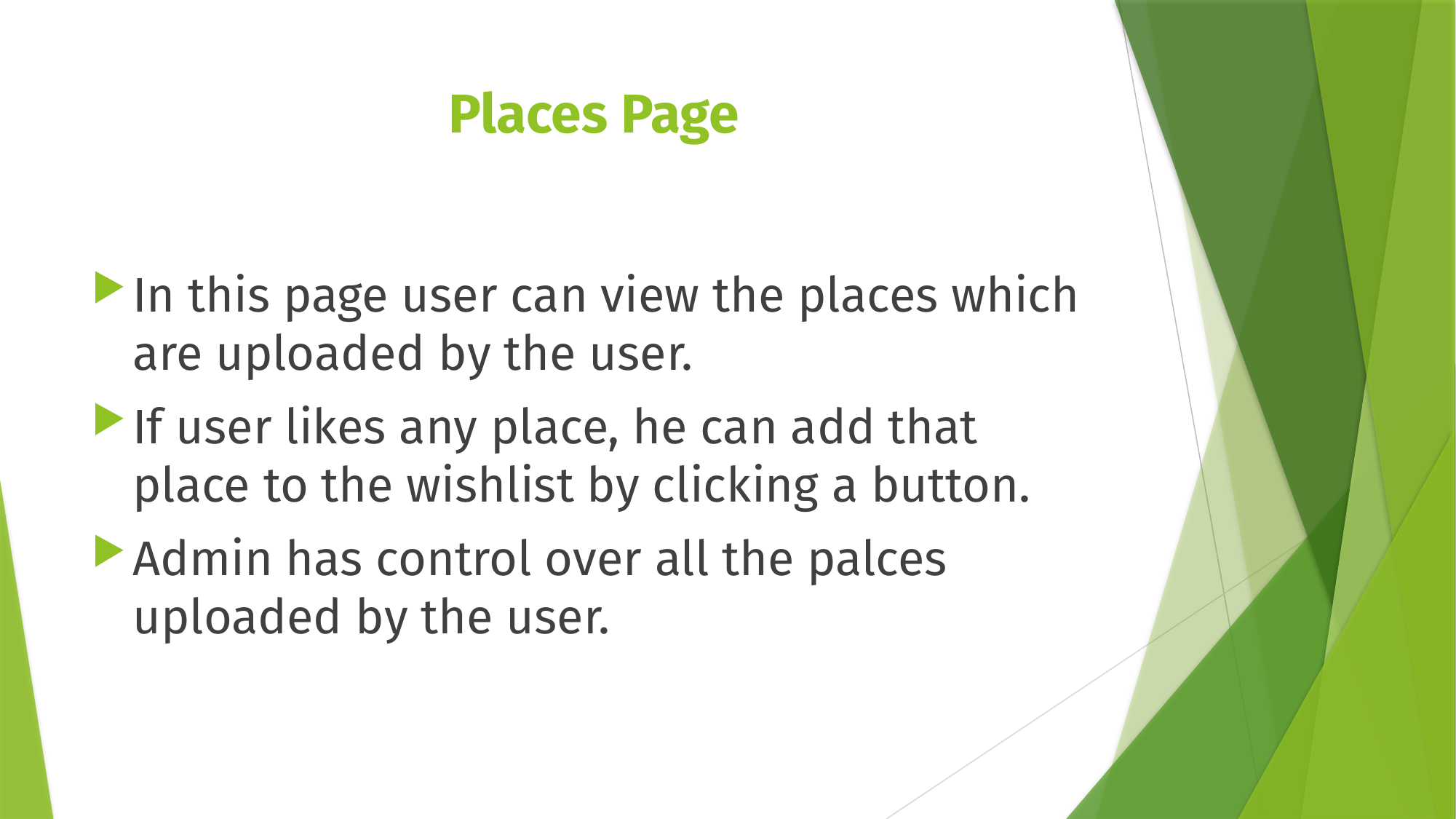

# Places Page
In this page user can view the places which are uploaded by the user.
If user likes any place, he can add that place to the wishlist by clicking a button.
Admin has control over all the palces uploaded by the user.